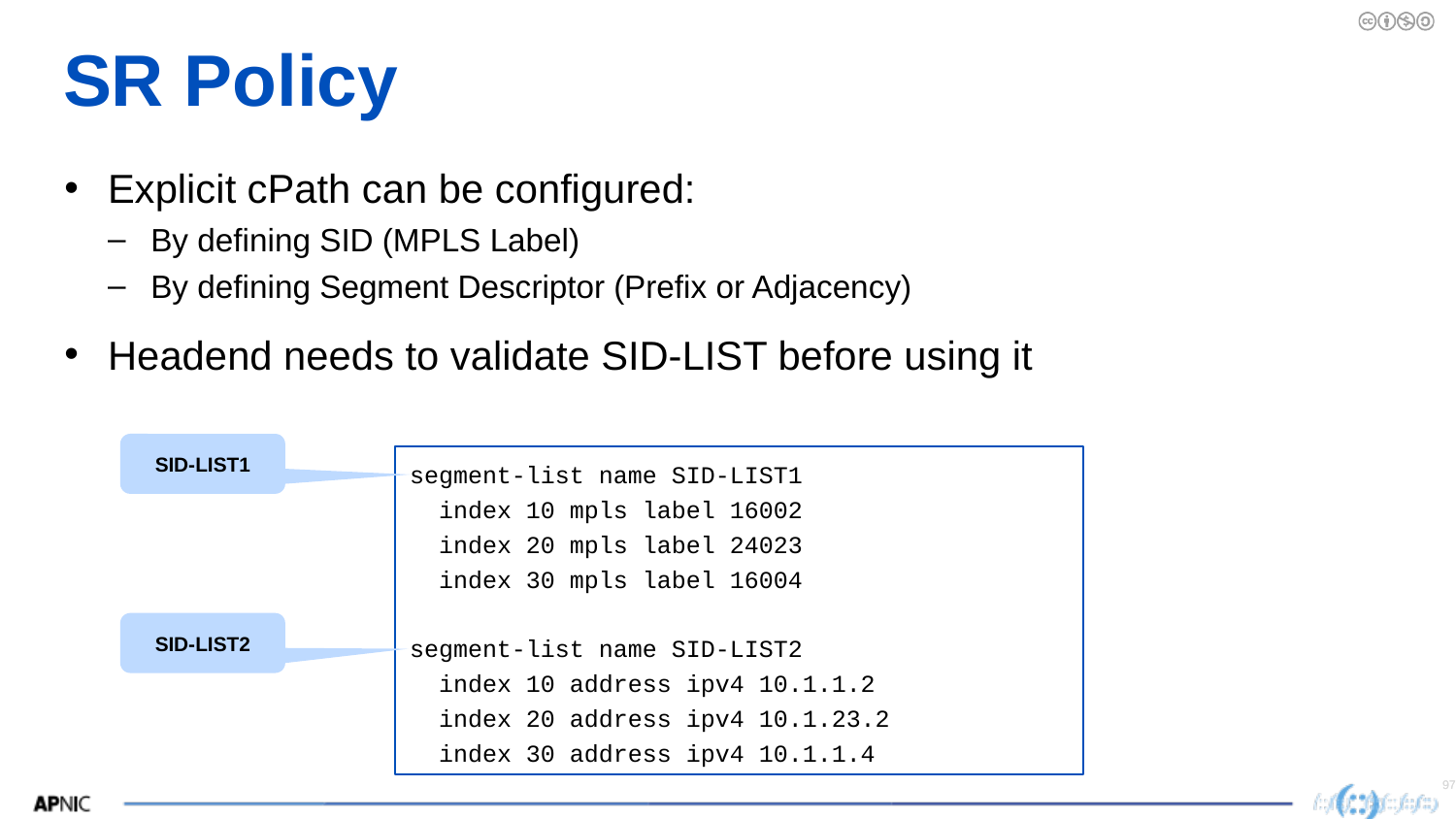

# SR Policy
Explicit cPath can be configured:
By defining SID (MPLS Label)
By defining Segment Descriptor (Prefix or Adjacency)
Headend needs to validate SID-LIST before using it
SID-LIST1
segment-list name SID-LIST1
  index 10 mpls label 16002
  index 20 mpls label 24023
  index 30 mpls label 16004

segment-list name SID-LIST2
  index 10 address ipv4 10.1.1.2
  index 20 address ipv4 10.1.23.2
  index 30 address ipv4 10.1.1.4
SID-LIST2